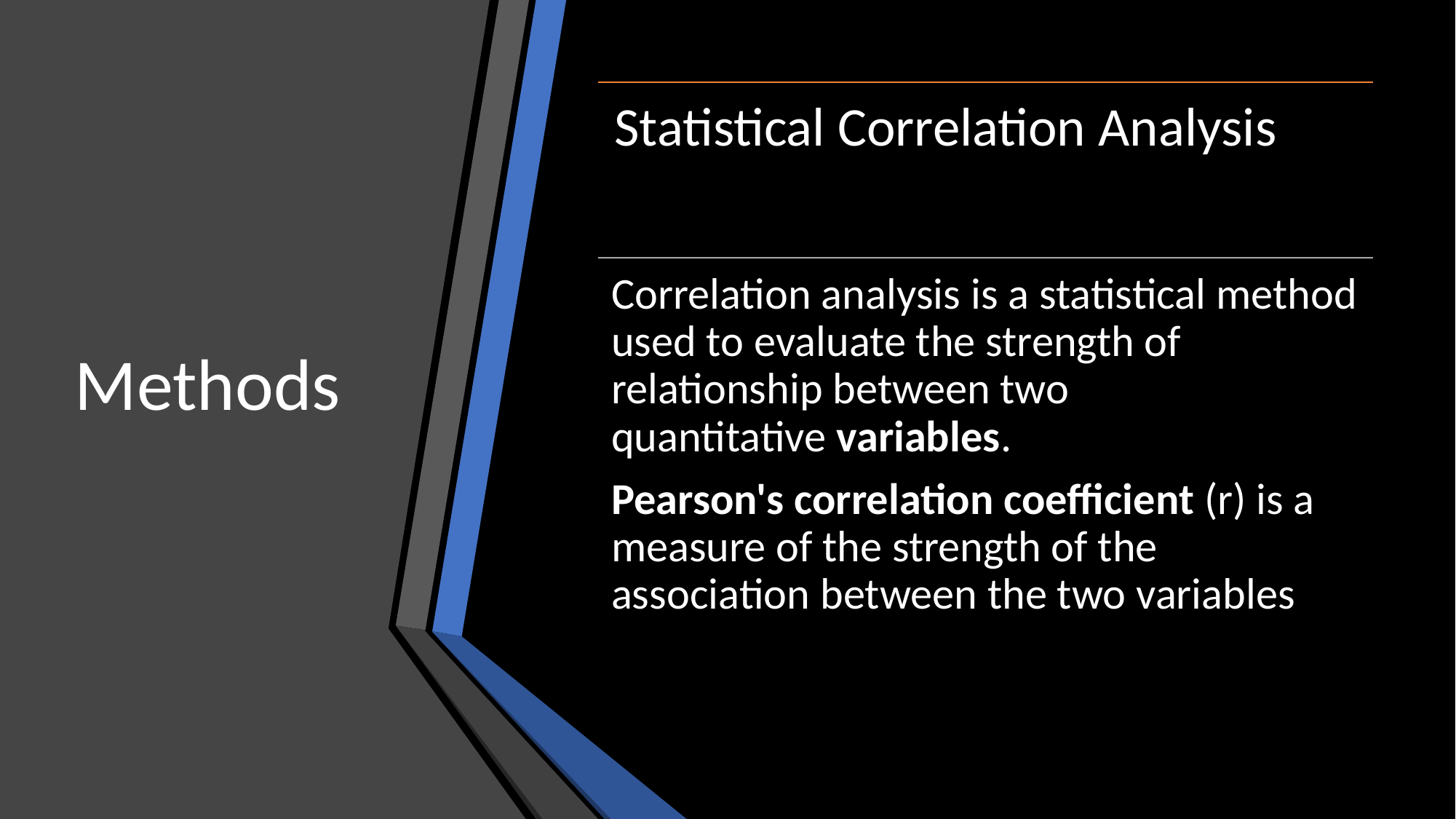

Statistical Correlation Analysis

Correlation analysis is a statistical method used to evaluate the strength of relationship between two quantitative variables.
Pearson's correlation coefficient (r) is a measure of the strength of the association between the two variables
# Methods